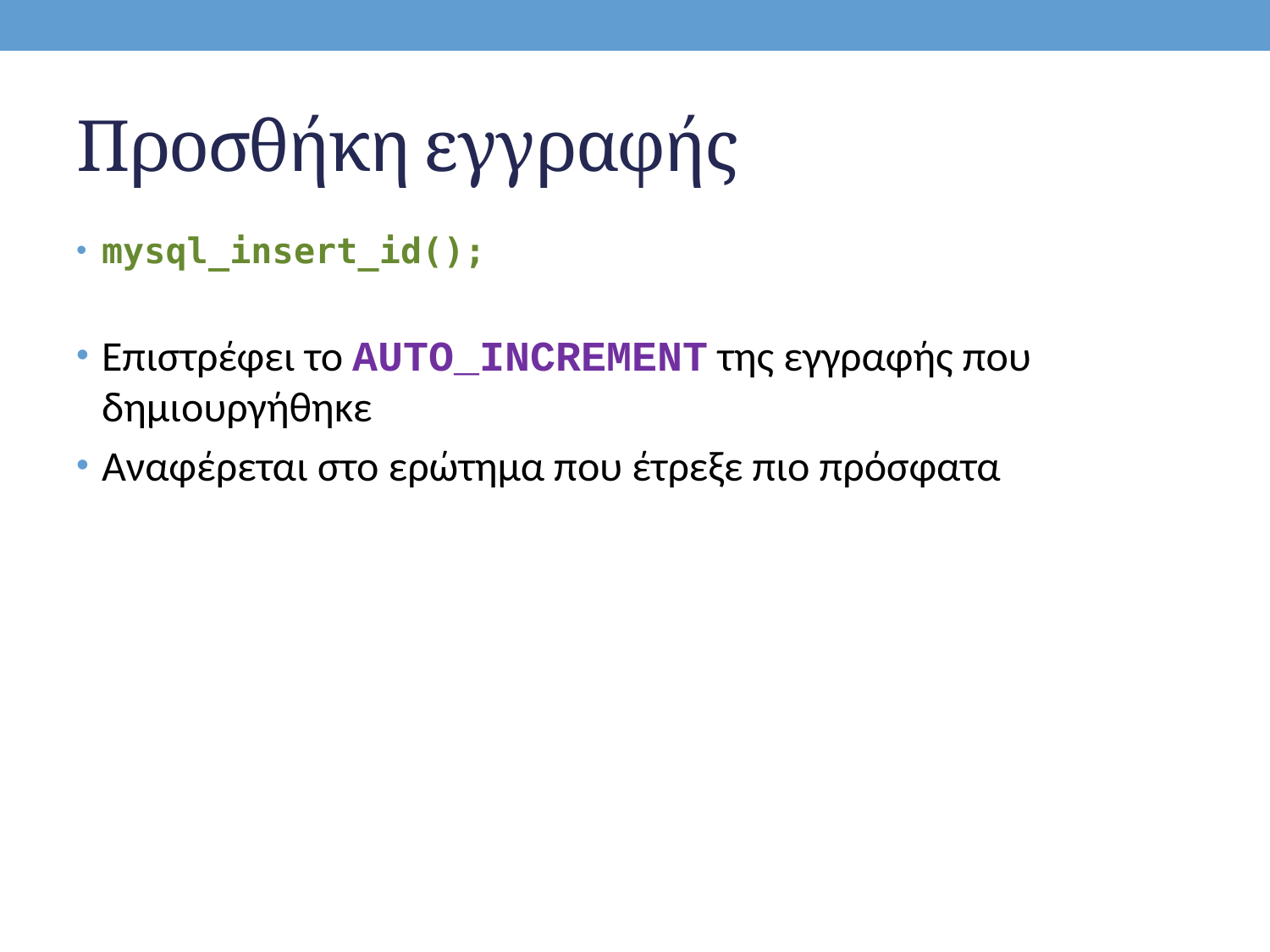

# Προσθήκη εγγραφής
mysql_insert_id();

Επιστρέφει το AUTO_INCREMENT της εγγραφής που δημιουργήθηκε
Αναφέρεται στο ερώτημα που έτρεξε πιο πρόσφατα